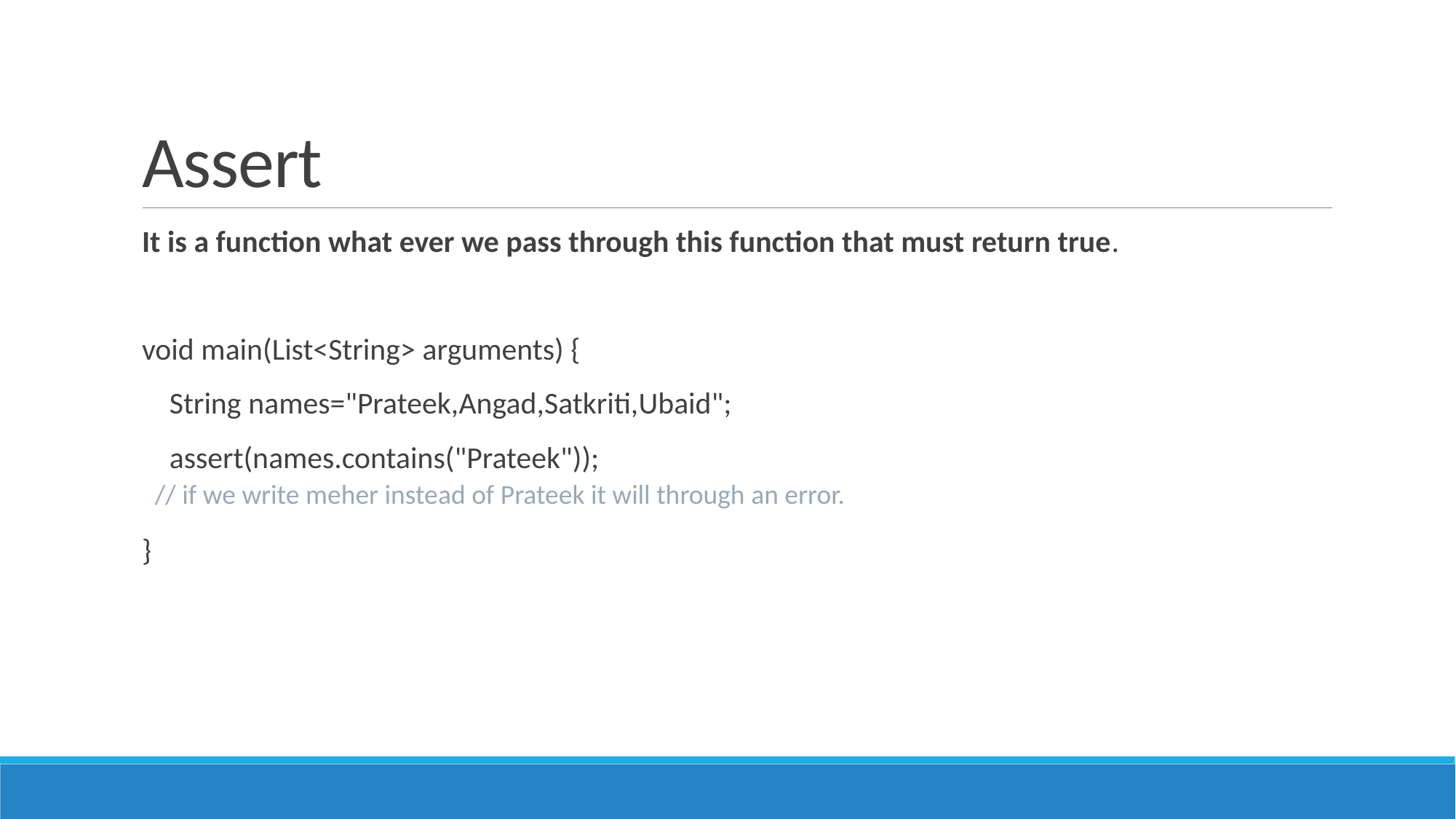

# Assert
It is a function what ever we pass through this function that must return true.

void main(List<String> arguments) {
    String names="Prateek,Angad,Satkriti,Ubaid";
    assert(names.contains("Prateek"));
// if we write meher instead of Prateek it will through an error.
}